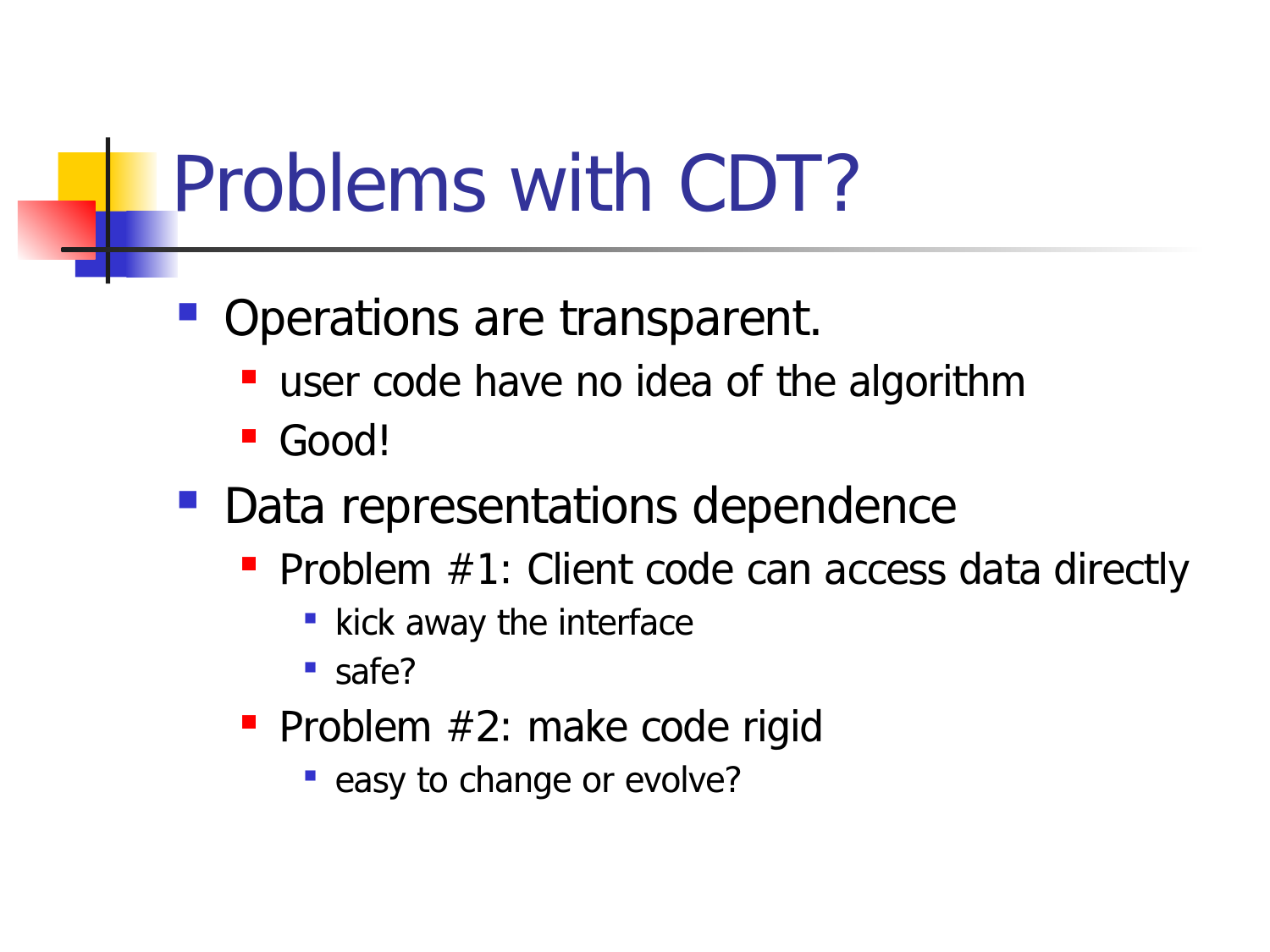

# Problems with CDT?
Operations are transparent.
user code have no idea of the algorithm
Good!
Data representations dependence
Problem #1: Client code can access data directly
kick away the interface
safe?
Problem #2: make code rigid
easy to change or evolve?